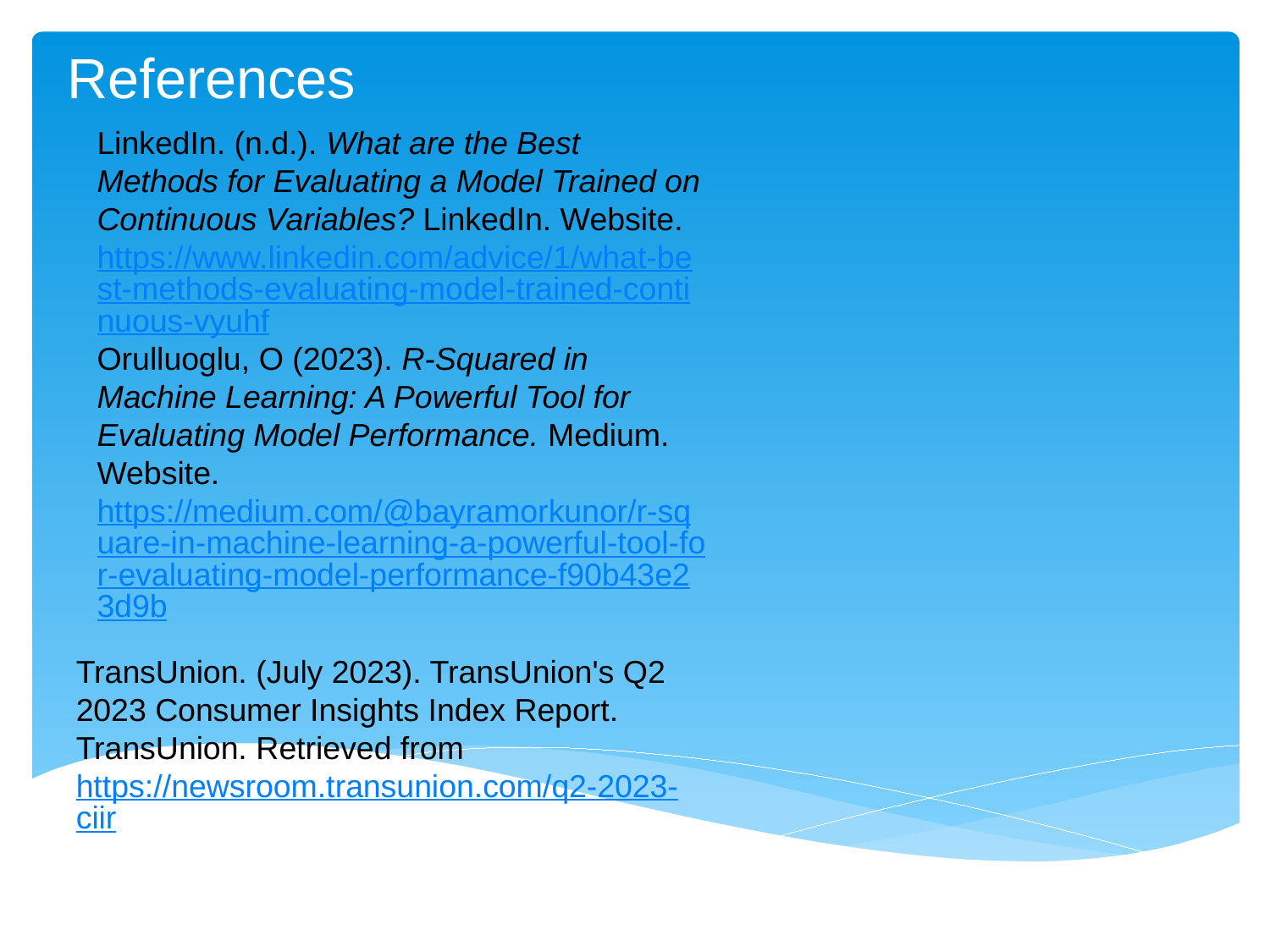

# References
LinkedIn. (n.d.). What are the Best Methods for Evaluating a Model Trained on Continuous Variables? LinkedIn. Website. https://www.linkedin.com/advice/1/what-best-methods-evaluating-model-trained-continuous-vyuhf
Orulluoglu, O (2023). R-Squared in Machine Learning: A Powerful Tool for Evaluating Model Performance. Medium. Website. https://medium.com/@bayramorkunor/r-square-in-machine-learning-a-powerful-tool-for-evaluating-model-performance-f90b43e23d9b
TransUnion. (July 2023). TransUnion's Q2 2023 Consumer Insights Index Report. TransUnion. Retrieved from https://newsroom.transunion.com/q2-2023-ciir ​